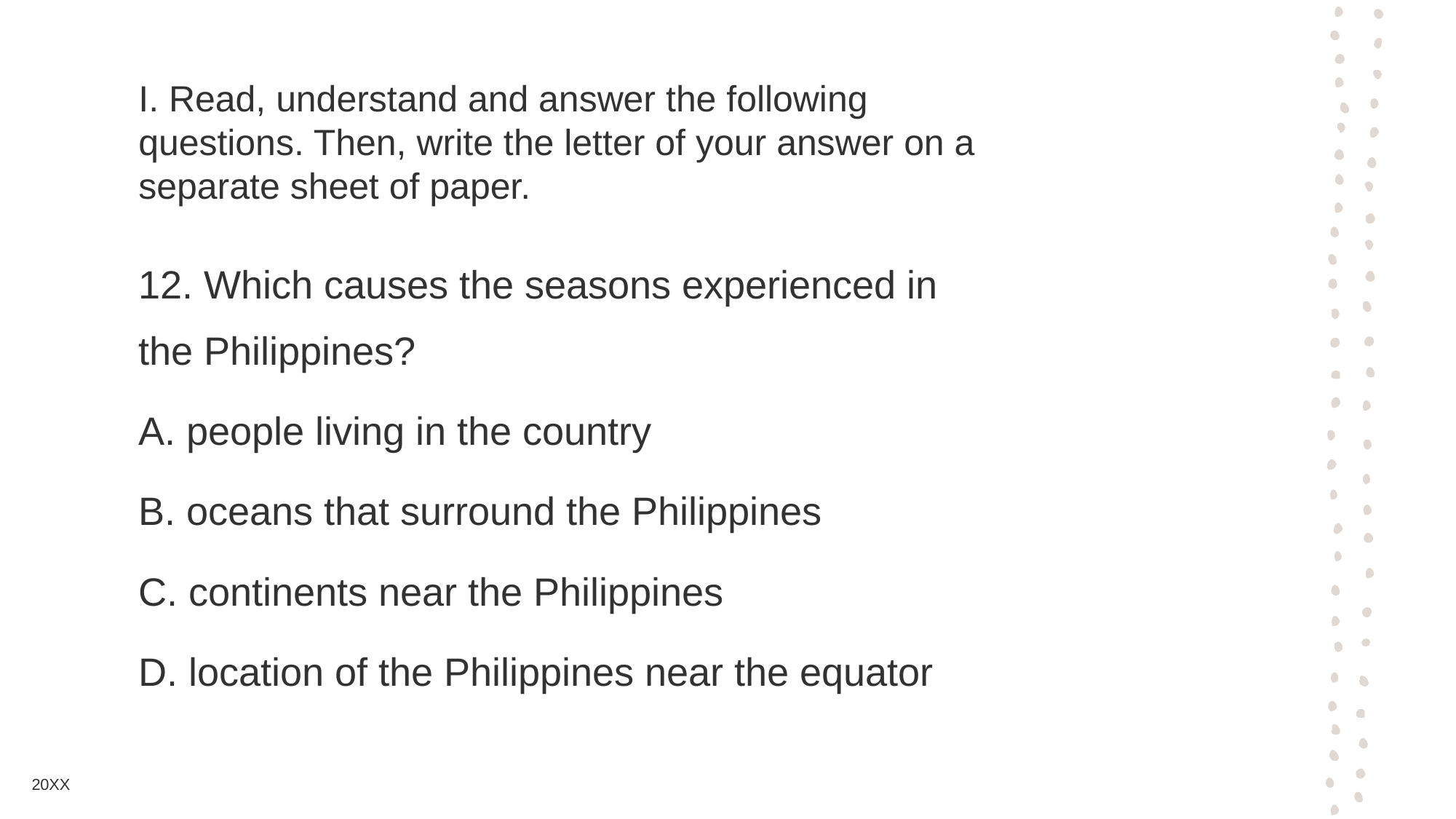

# I. Read, understand and answer the following questions. Then, write the letter of your answer on a separate sheet of paper.
12. Which causes the seasons experienced in the Philippines?
A. people living in the country
B. oceans that surround the Philippines
C. continents near the Philippines
D. location of the Philippines near the equator
20XX